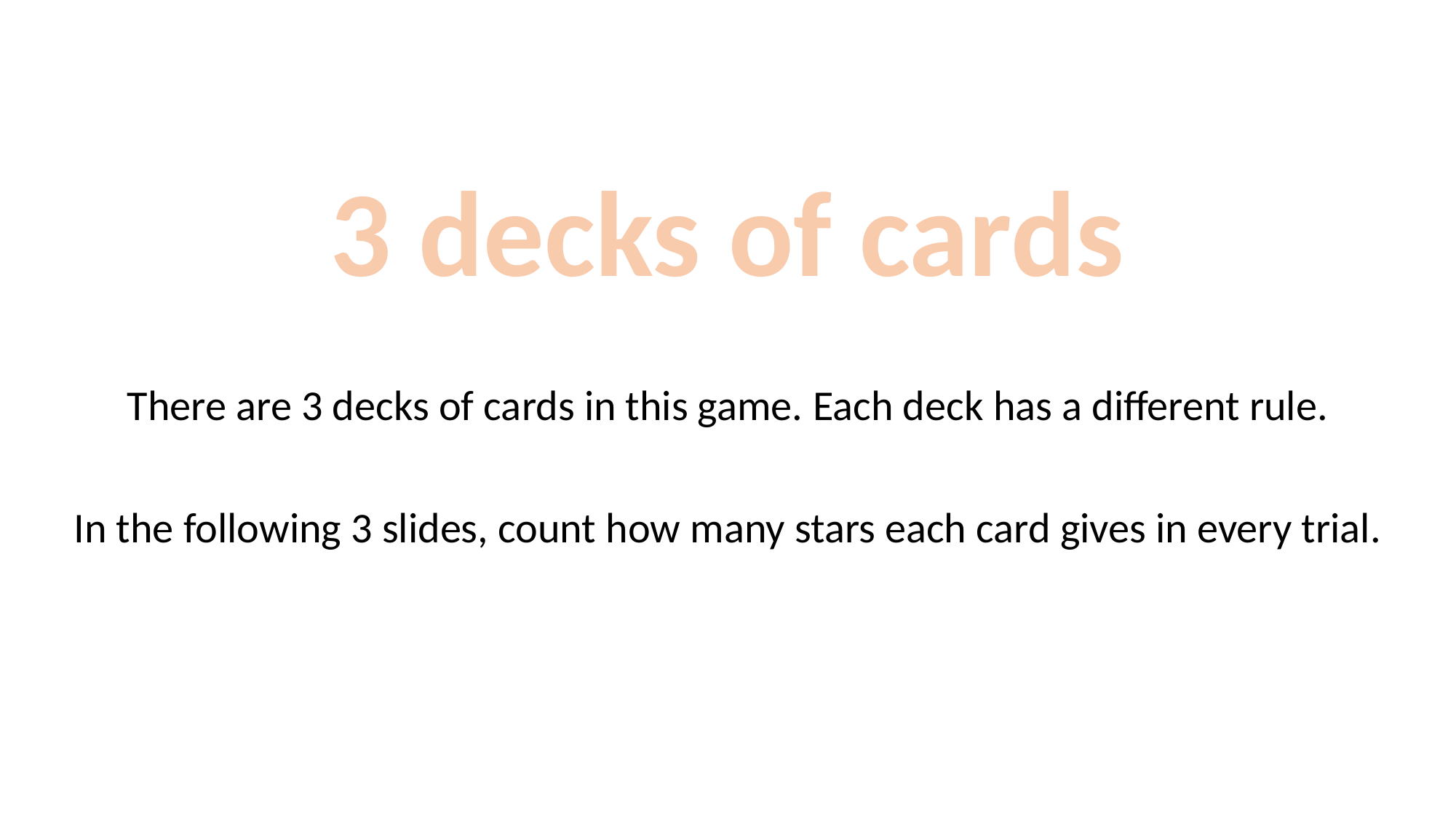

There are 3 decks of cards in this game. Each deck has a different rule.

In the following 3 slides, count how many stars each card gives in every trial.
3 decks of cards